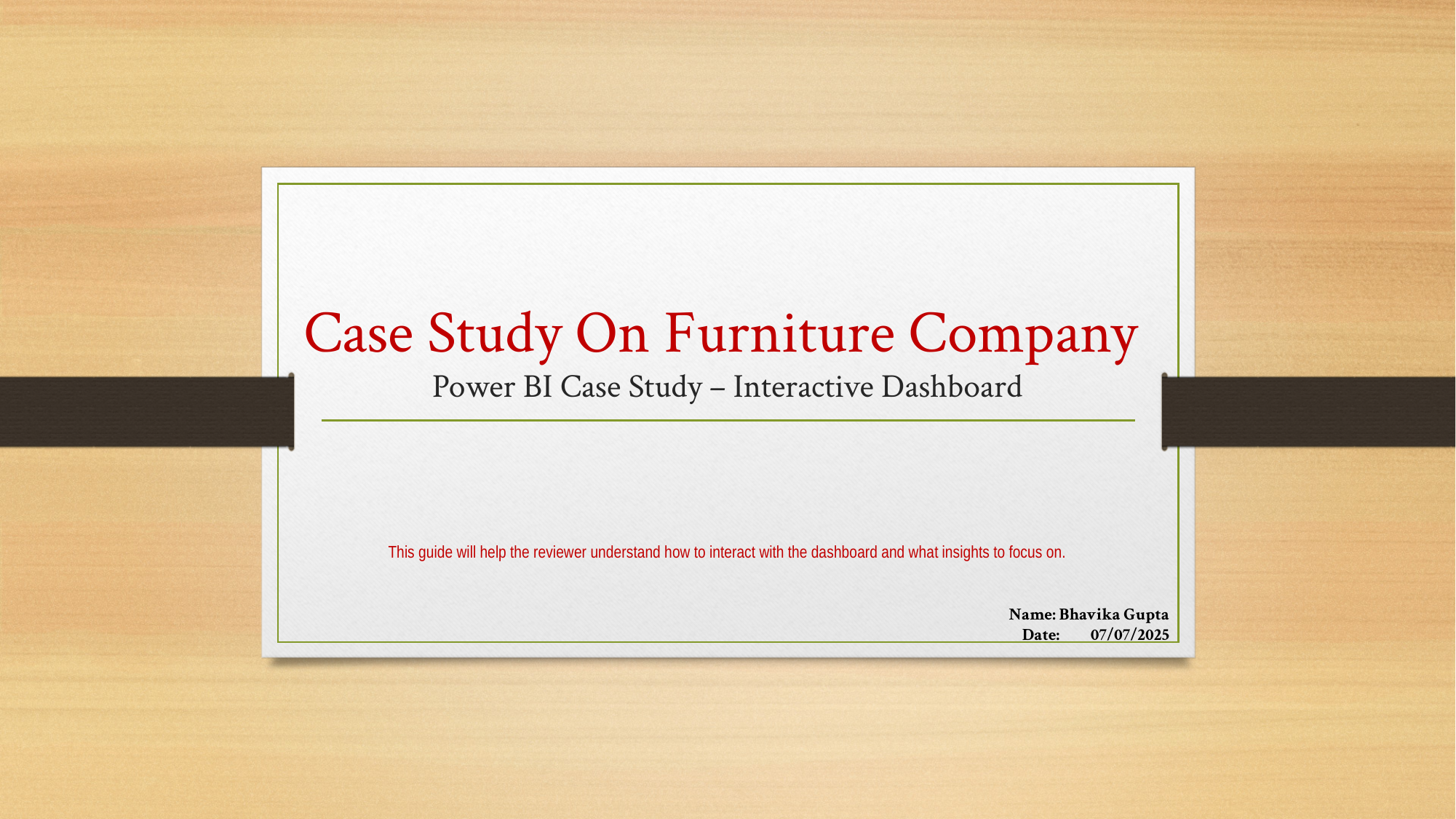

# Case Study On Furniture Company Power BI Case Study – Interactive Dashboard
This guide will help the reviewer understand how to interact with the dashboard and what insights to focus on.

Name: Bhavika Gupta
Date:         07/07/2025